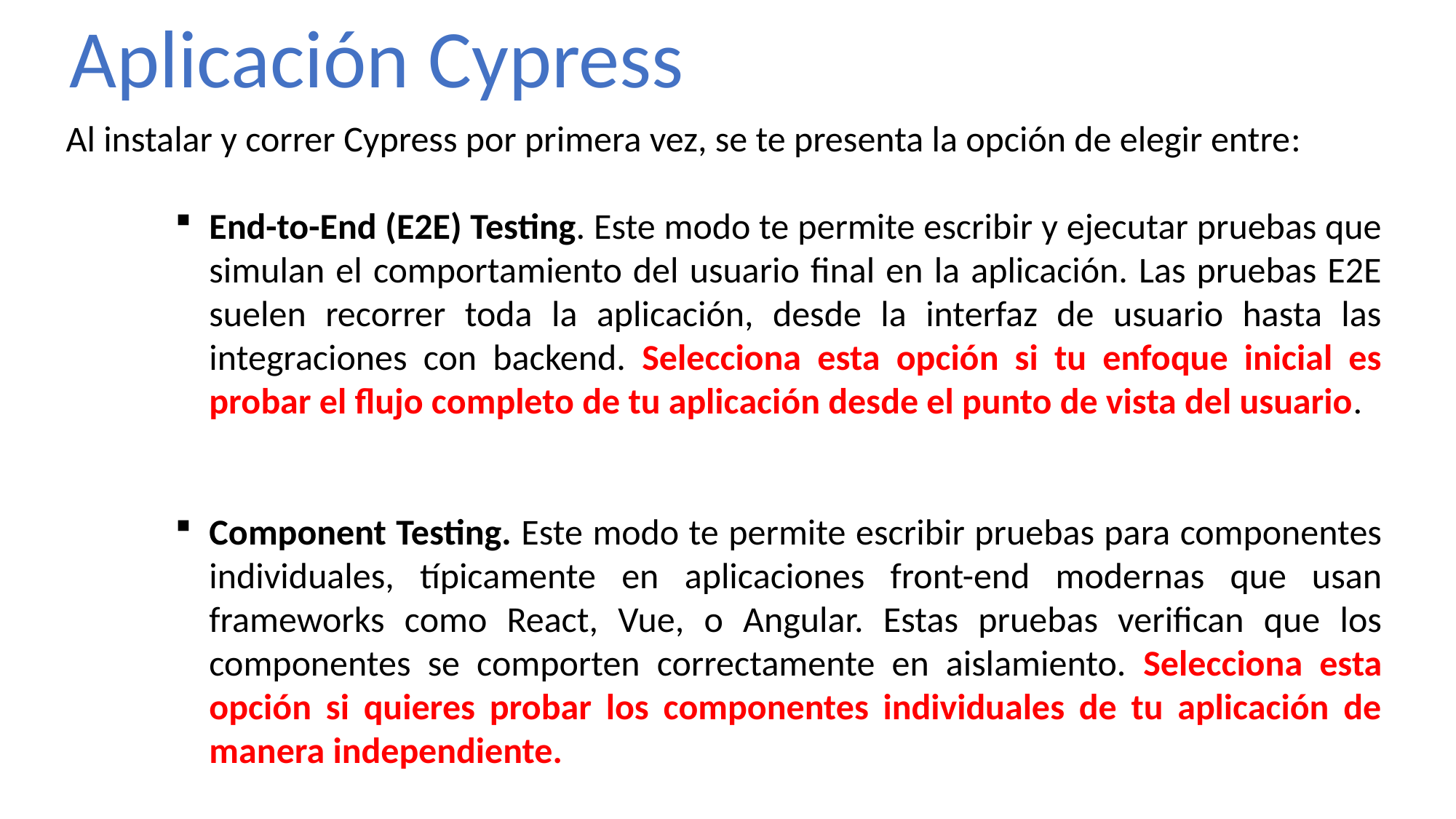

Aplicación Cypress
Al instalar y correr Cypress por primera vez, se te presenta la opción de elegir entre:

End-to-End (E2E) Testing. Este modo te permite escribir y ejecutar pruebas que simulan el comportamiento del usuario final en la aplicación. Las pruebas E2E suelen recorrer toda la aplicación, desde la interfaz de usuario hasta las integraciones con backend. Selecciona esta opción si tu enfoque inicial es probar el flujo completo de tu aplicación desde el punto de vista del usuario.

Component Testing. Este modo te permite escribir pruebas para componentes individuales, típicamente en aplicaciones front-end modernas que usan frameworks como React, Vue, o Angular. Estas pruebas verifican que los componentes se comporten correctamente en aislamiento. Selecciona esta opción si quieres probar los componentes individuales de tu aplicación de manera independiente.